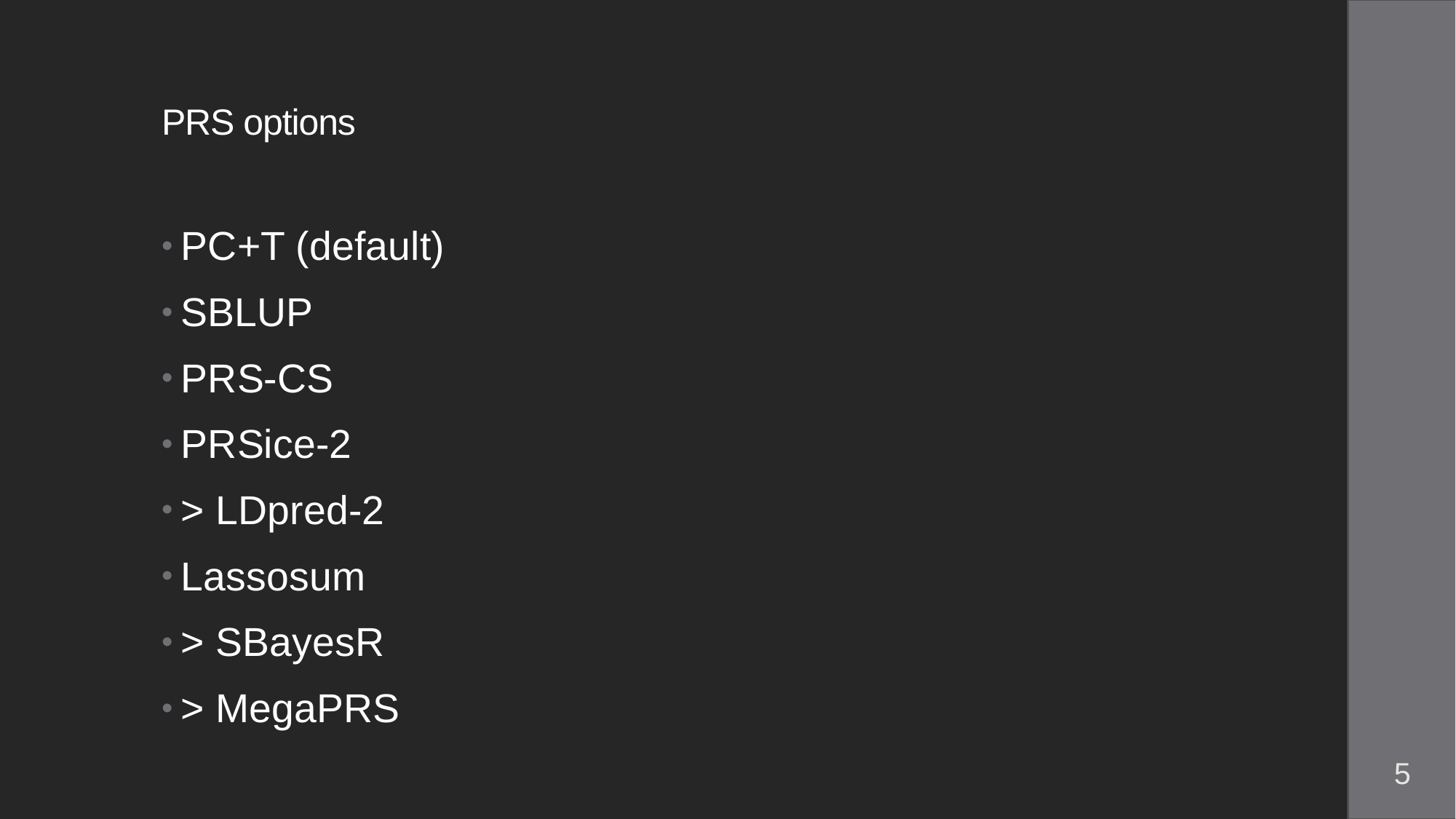

# PRS options
PC+T (default)
SBLUP
PRS-CS
PRSice-2
> LDpred-2
Lassosum
> SBayesR
> MegaPRS

5